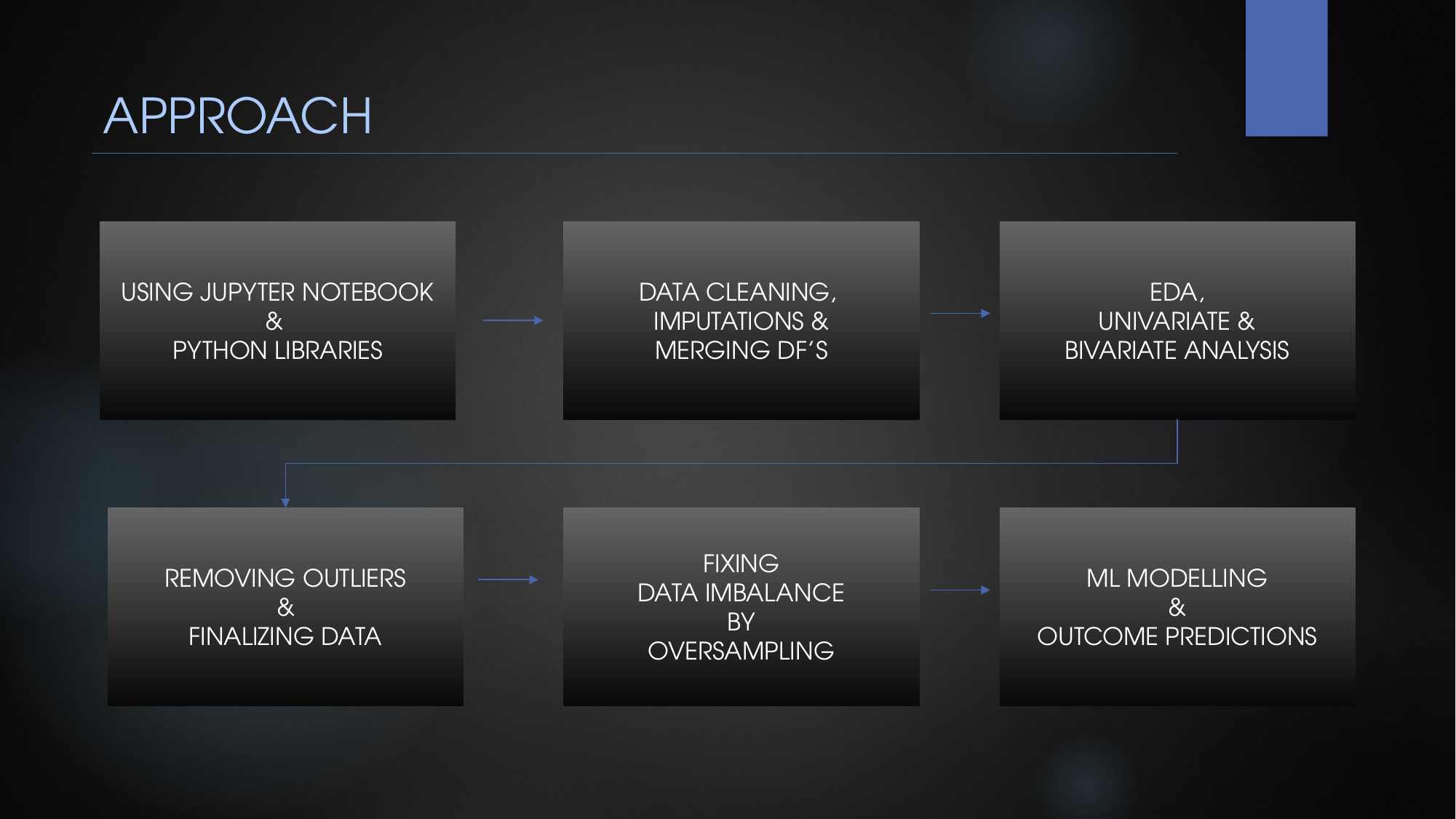

# APPROACH
USING JUPYTER NOTEBOOK &
PYTHON LIBRARIES
DATA CLEANING,  IMPUTATIONS &
MERGING DF’S
EDA,
UNIVARIATE &
BIVARIATE ANALYSIS
REMOVING OUTLIERS
&
FINALIZING DATA
FIXING
DATA IMBALANCE
BY
OVERSAMPLING
ML MODELLING
&
OUTCOME PREDICTIONS